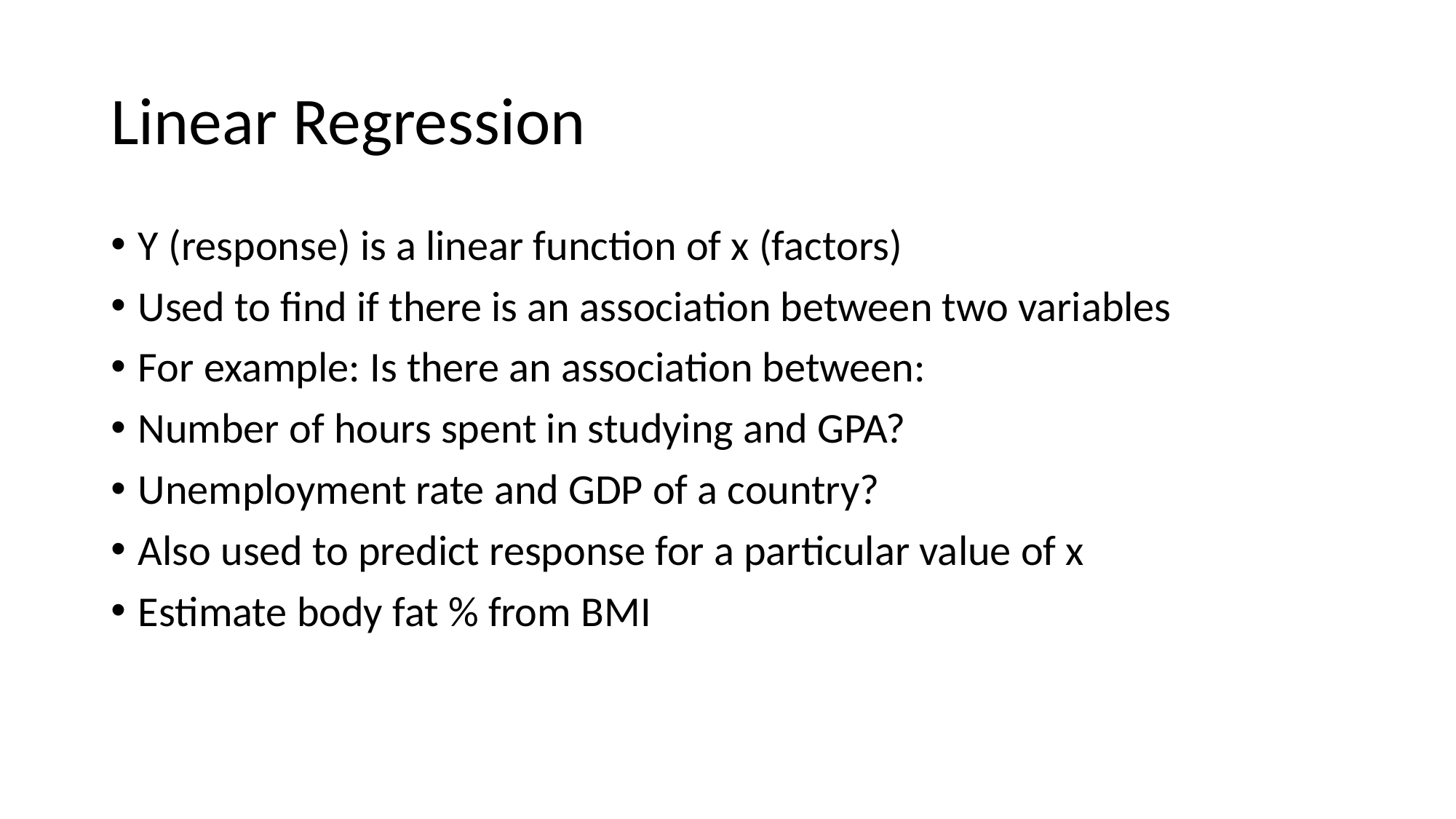

# Linear Regression
Y (response) is a linear function of x (factors)
Used to find if there is an association between two variables
For example: Is there an association between:
Number of hours spent in studying and GPA?
Unemployment rate and GDP of a country?
Also used to predict response for a particular value of x
Estimate body fat % from BMI